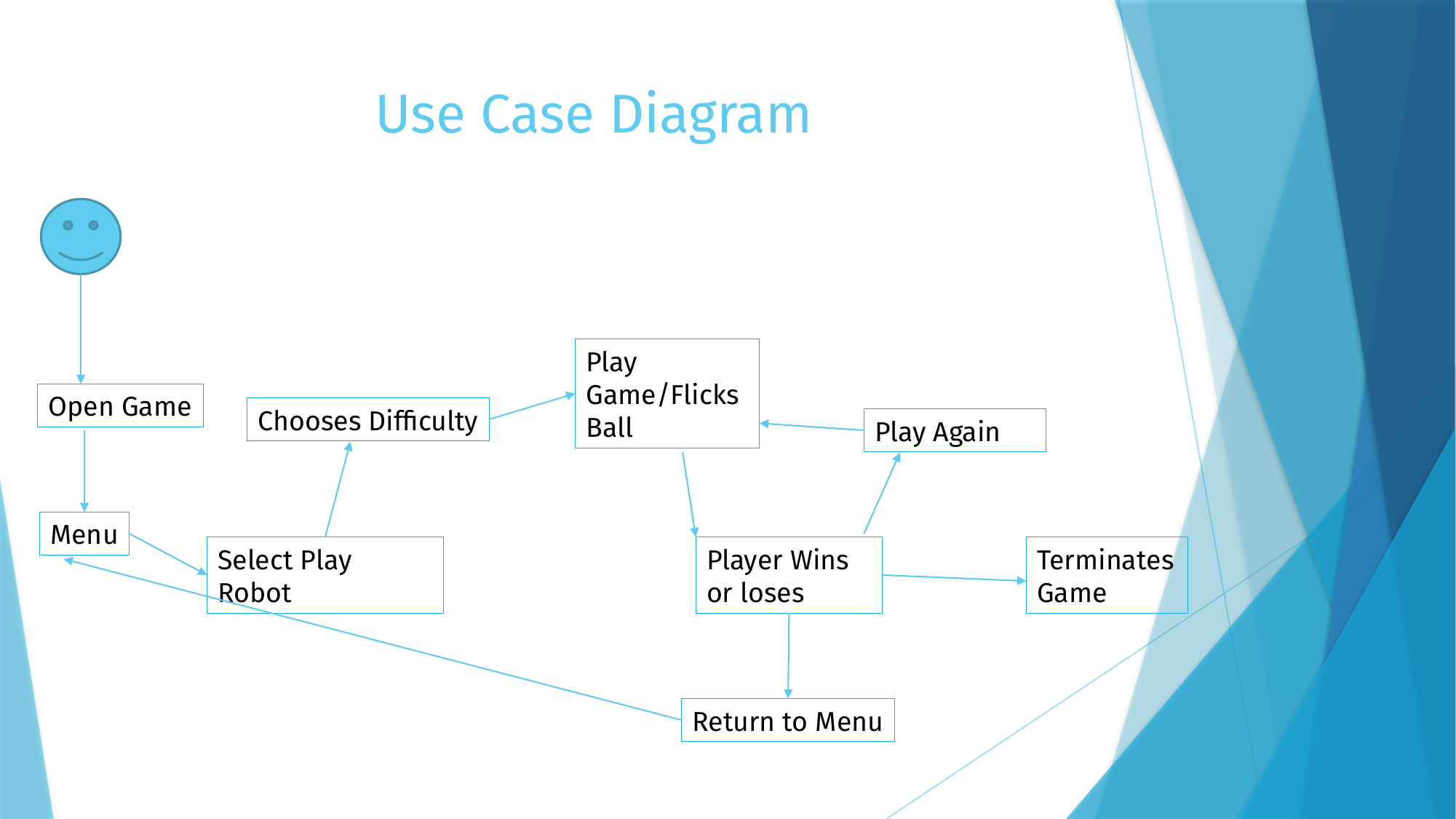

# Use Case Diagram

Play Game/Flicks Ball
Open Game
Chooses Difficulty
Play Again
Menu
Select Play Robot
Player Wins or loses
Terminates Game
Return to Menu